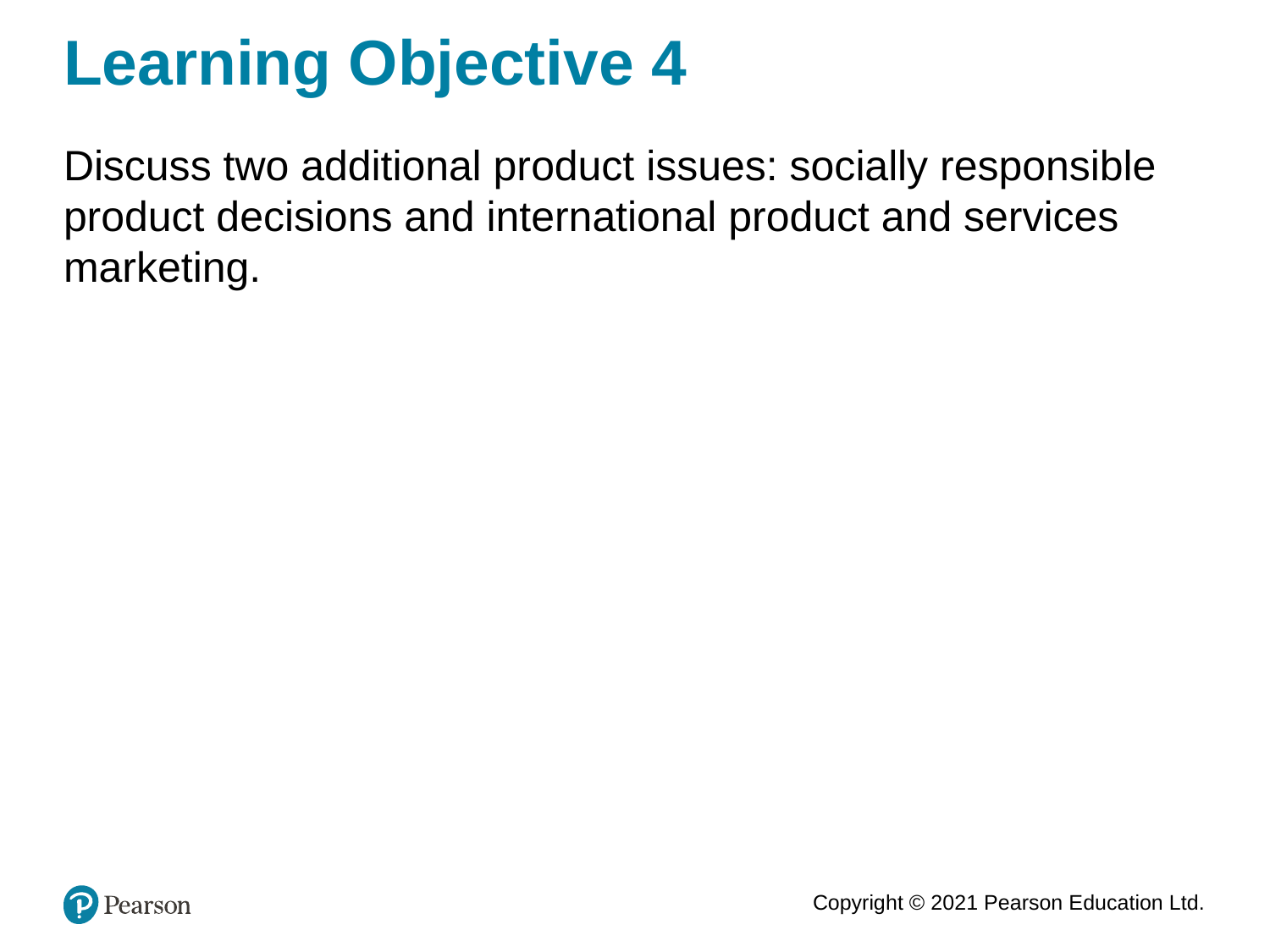

# Learning Objective 4
Discuss two additional product issues: socially responsible product decisions and international product and services marketing.